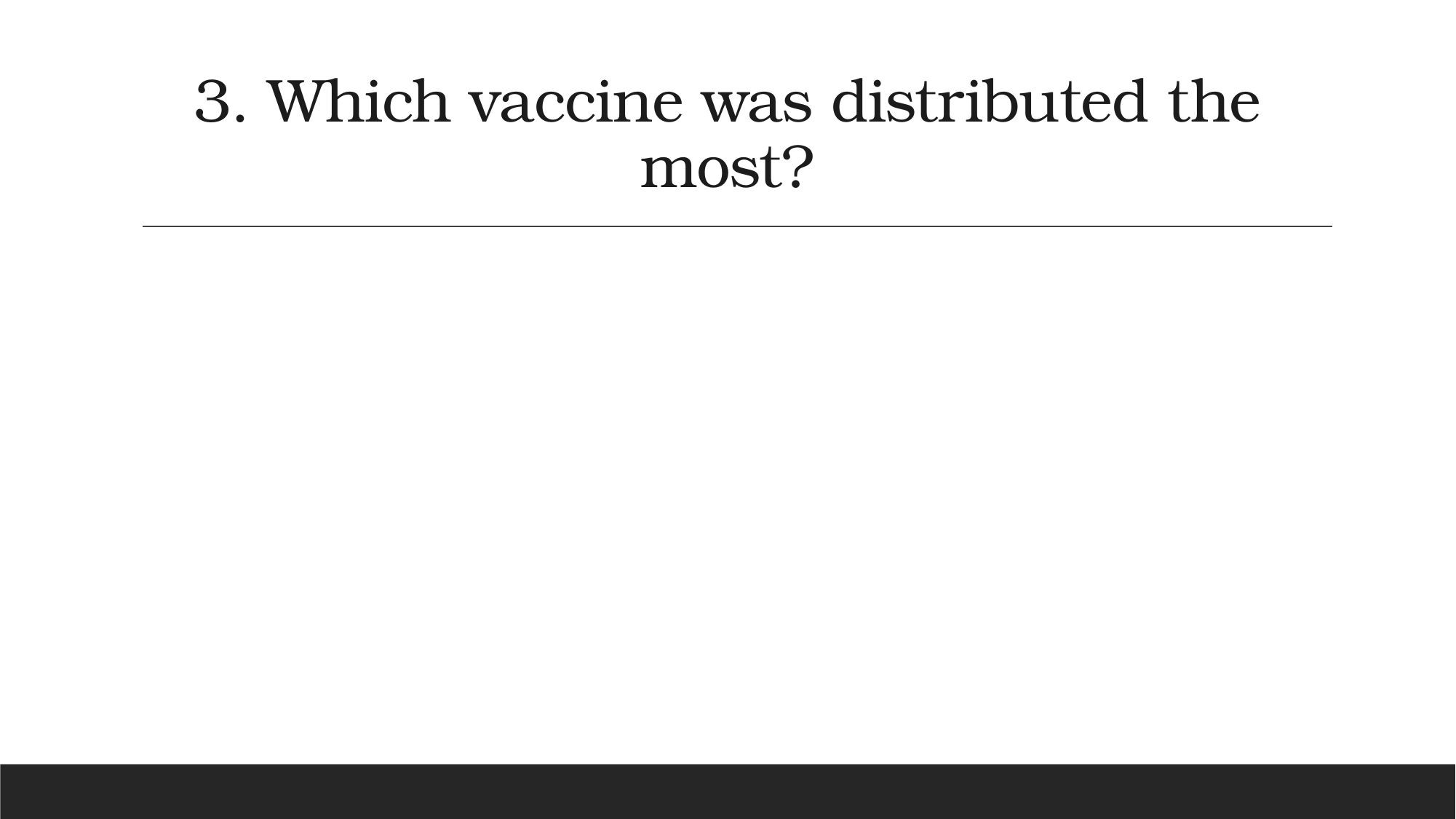

# 3. Which vaccine was distributed the most?